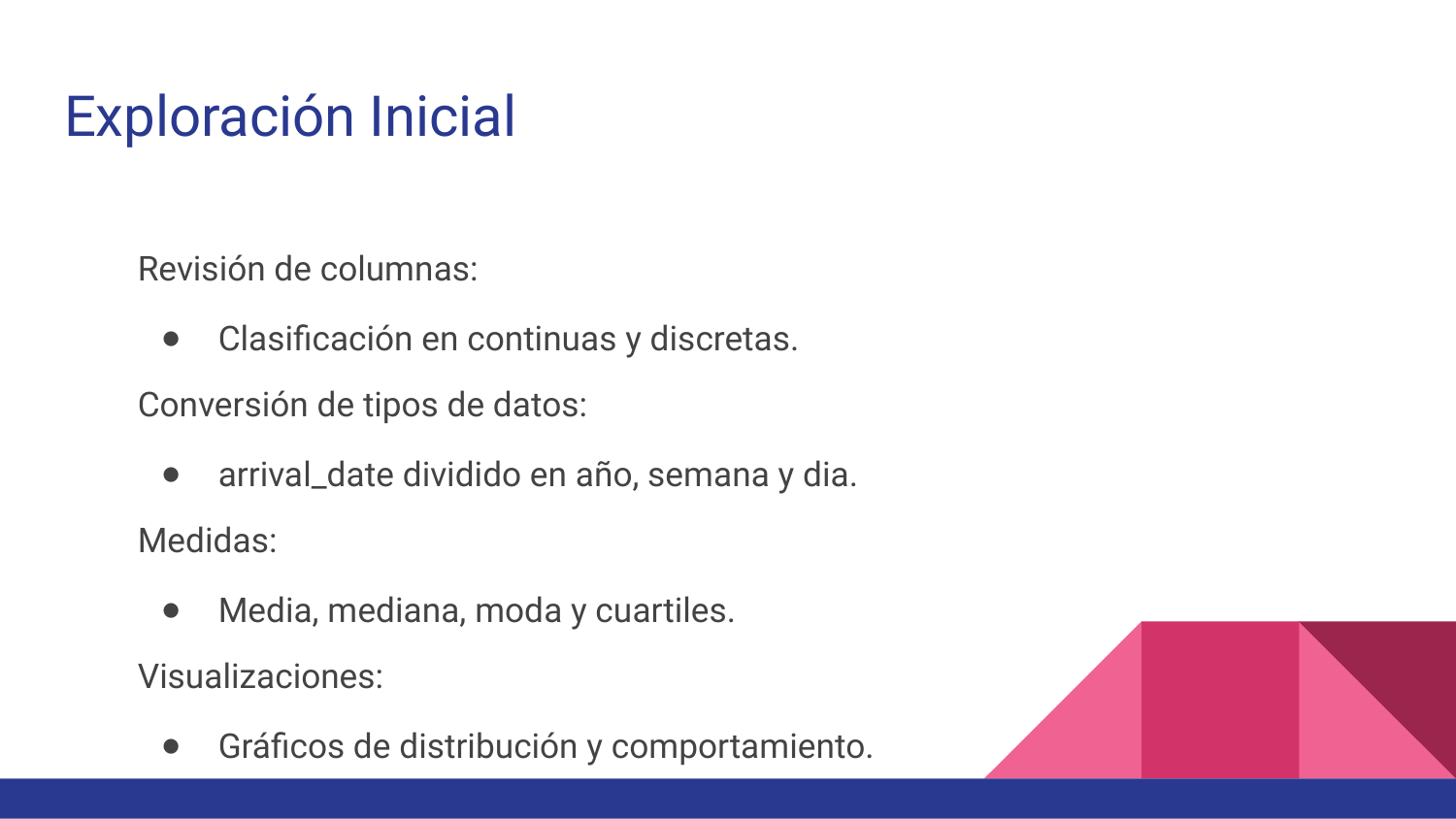

# Exploración Inicial
Revisión de columnas:
Clasificación en continuas y discretas.
Conversión de tipos de datos:
arrival_date dividido en año, semana y dia.
Medidas:
Media, mediana, moda y cuartiles.
Visualizaciones:
Gráficos de distribución y comportamiento.